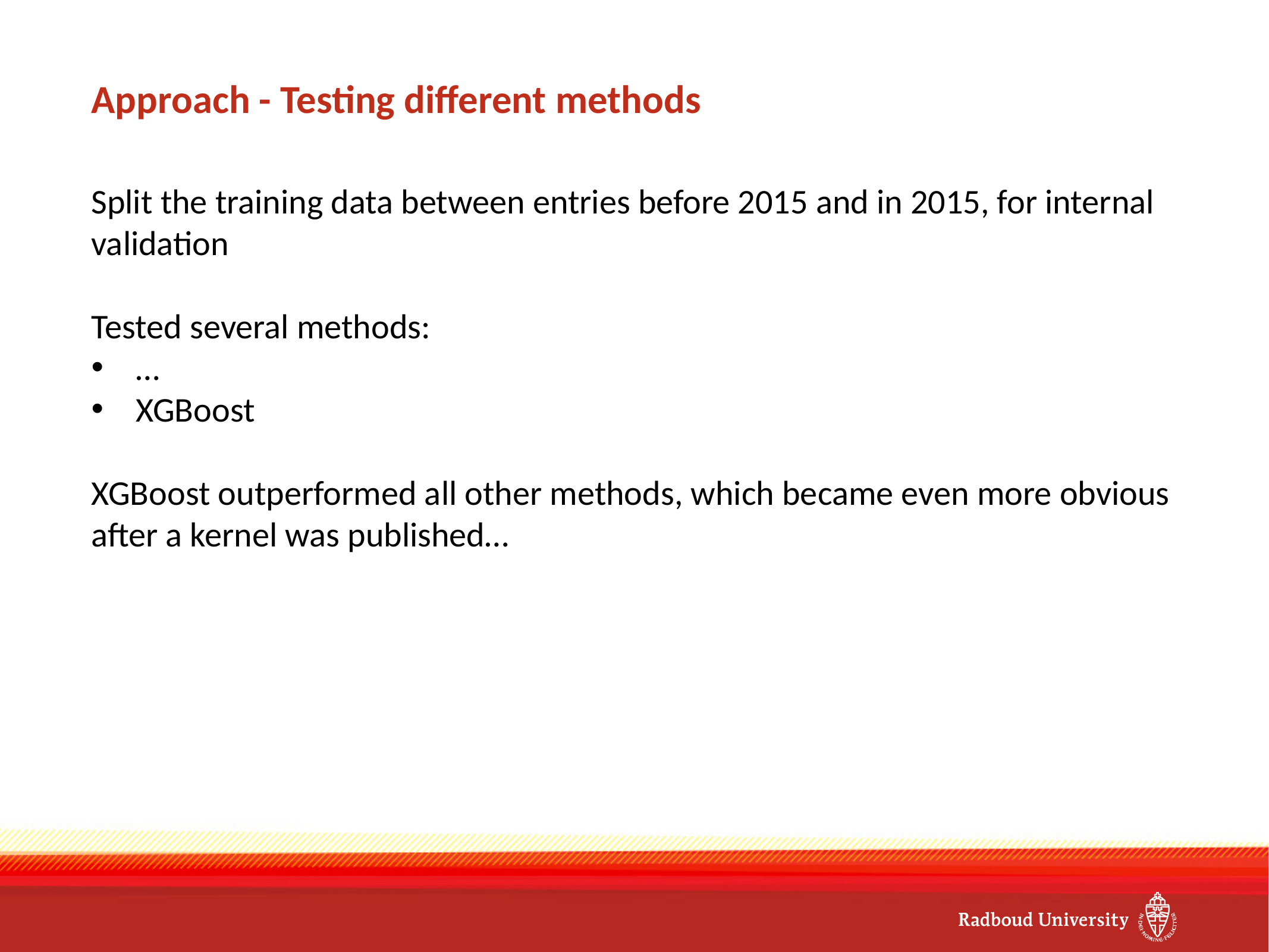

# Approach - Testing different methods
Split the training data between entries before 2015 and in 2015, for internal validation

Tested several methods:
…
XGBoost

XGBoost outperformed all other methods, which became even more obvious after a kernel was published…